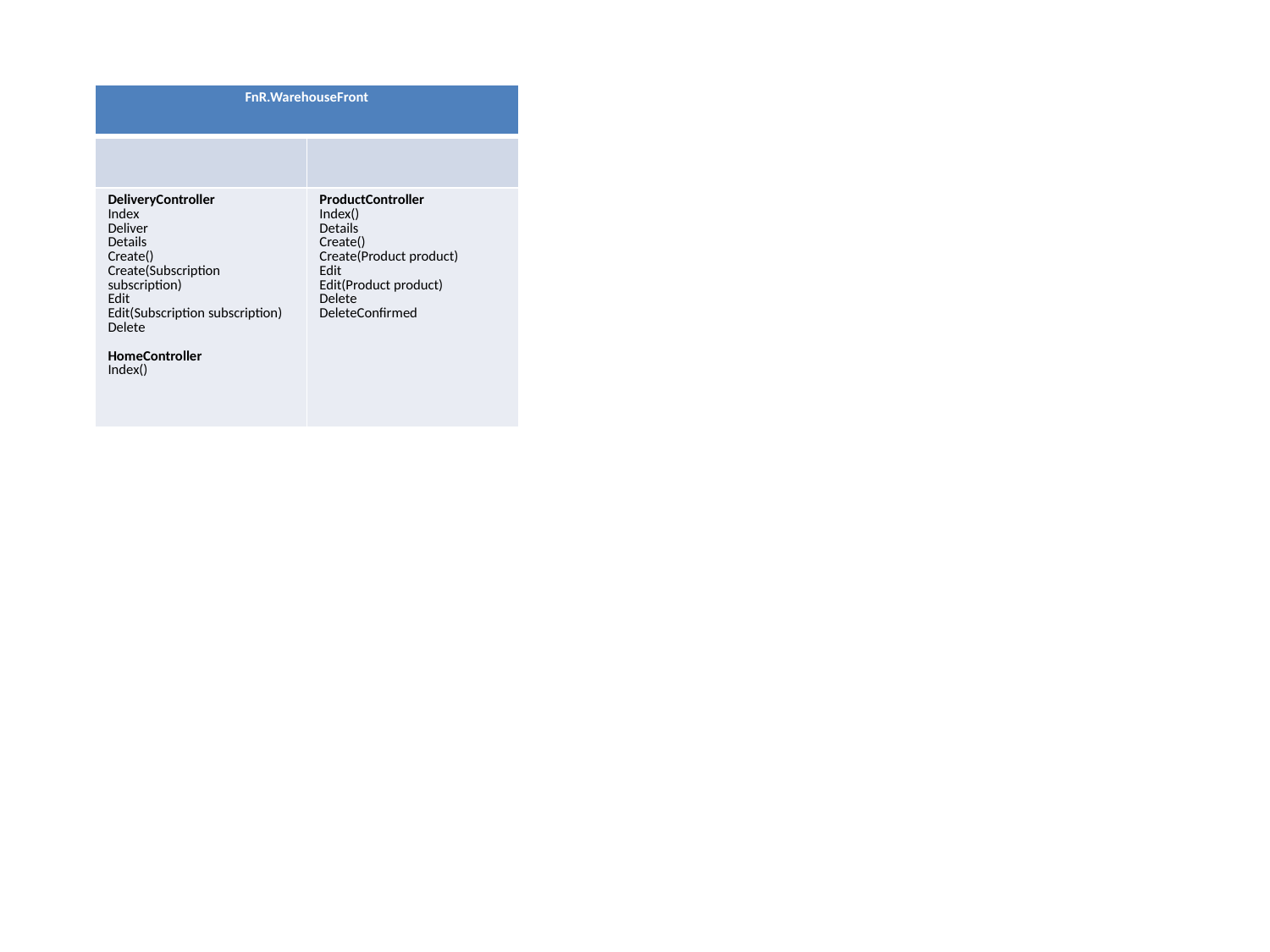

| FnR.WarehouseFront |  |
| --- | --- |
|  |  |
| DeliveryController Index Deliver Details Create() Create(Subscription subscription) Edit Edit(Subscription subscription) Delete   HomeController Index() | ProductController Index() Details Create() Create(Product product) Edit Edit(Product product) Delete DeleteConfirmed |